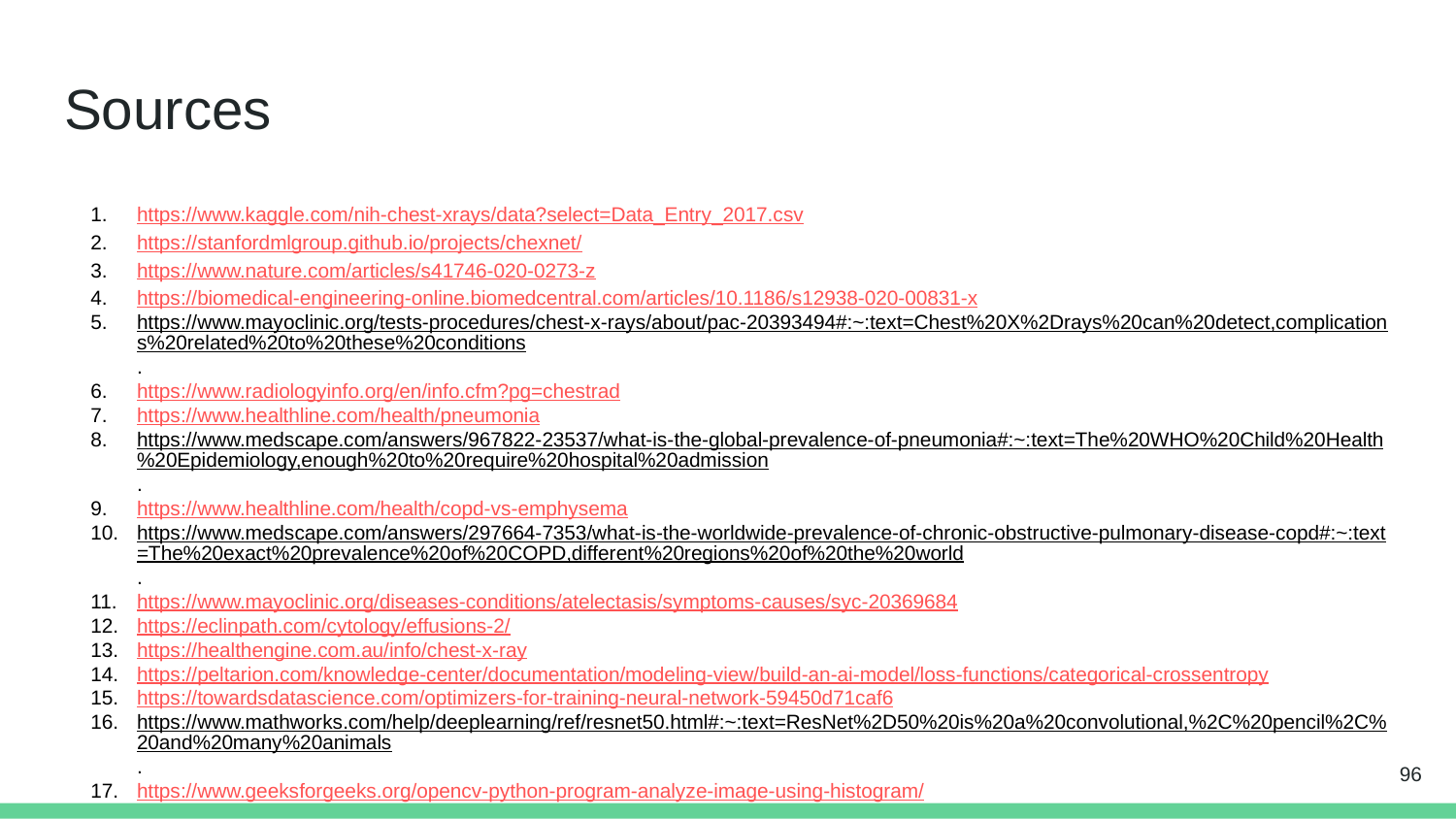

# Sources
https://www.kaggle.com/nih-chest-xrays/data?select=Data_Entry_2017.csv
https://stanfordmlgroup.github.io/projects/chexnet/
https://www.nature.com/articles/s41746-020-0273-z
https://biomedical-engineering-online.biomedcentral.com/articles/10.1186/s12938-020-00831-x
https://www.mayoclinic.org/tests-procedures/chest-x-rays/about/pac-20393494#:~:text=Chest%20X%2Drays%20can%20detect,complications%20related%20to%20these%20conditions.
https://www.radiologyinfo.org/en/info.cfm?pg=chestrad
https://www.healthline.com/health/pneumonia
https://www.medscape.com/answers/967822-23537/what-is-the-global-prevalence-of-pneumonia#:~:text=The%20WHO%20Child%20Health%20Epidemiology,enough%20to%20require%20hospital%20admission.
https://www.healthline.com/health/copd-vs-emphysema
https://www.medscape.com/answers/297664-7353/what-is-the-worldwide-prevalence-of-chronic-obstructive-pulmonary-disease-copd#:~:text=The%20exact%20prevalence%20of%20COPD,different%20regions%20of%20the%20world.
https://www.mayoclinic.org/diseases-conditions/atelectasis/symptoms-causes/syc-20369684
https://eclinpath.com/cytology/effusions-2/
https://healthengine.com.au/info/chest-x-ray
https://peltarion.com/knowledge-center/documentation/modeling-view/build-an-ai-model/loss-functions/categorical-crossentropy
https://towardsdatascience.com/optimizers-for-training-neural-network-59450d71caf6
https://www.mathworks.com/help/deeplearning/ref/resnet50.html#:~:text=ResNet%2D50%20is%20a%20convolutional,%2C%20pencil%2C%20and%20many%20animals.
https://www.geeksforgeeks.org/opencv-python-program-analyze-image-using-histogram/

96